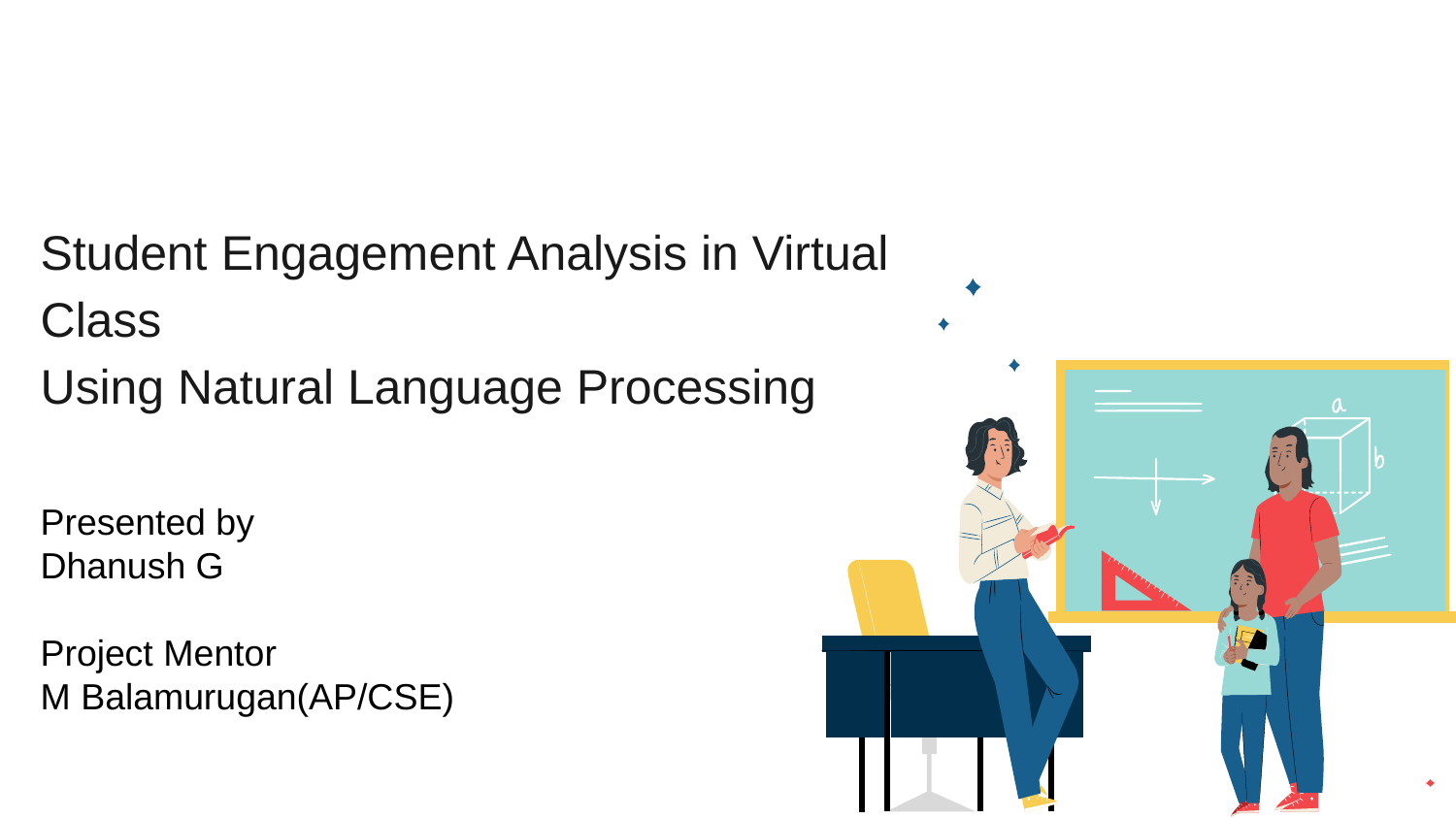

# Student Engagement Analysis in Virtual Class Using Natural Language Processing

Presented by
Dhanush G

Project Mentor
M Balamurugan(AP/CSE)